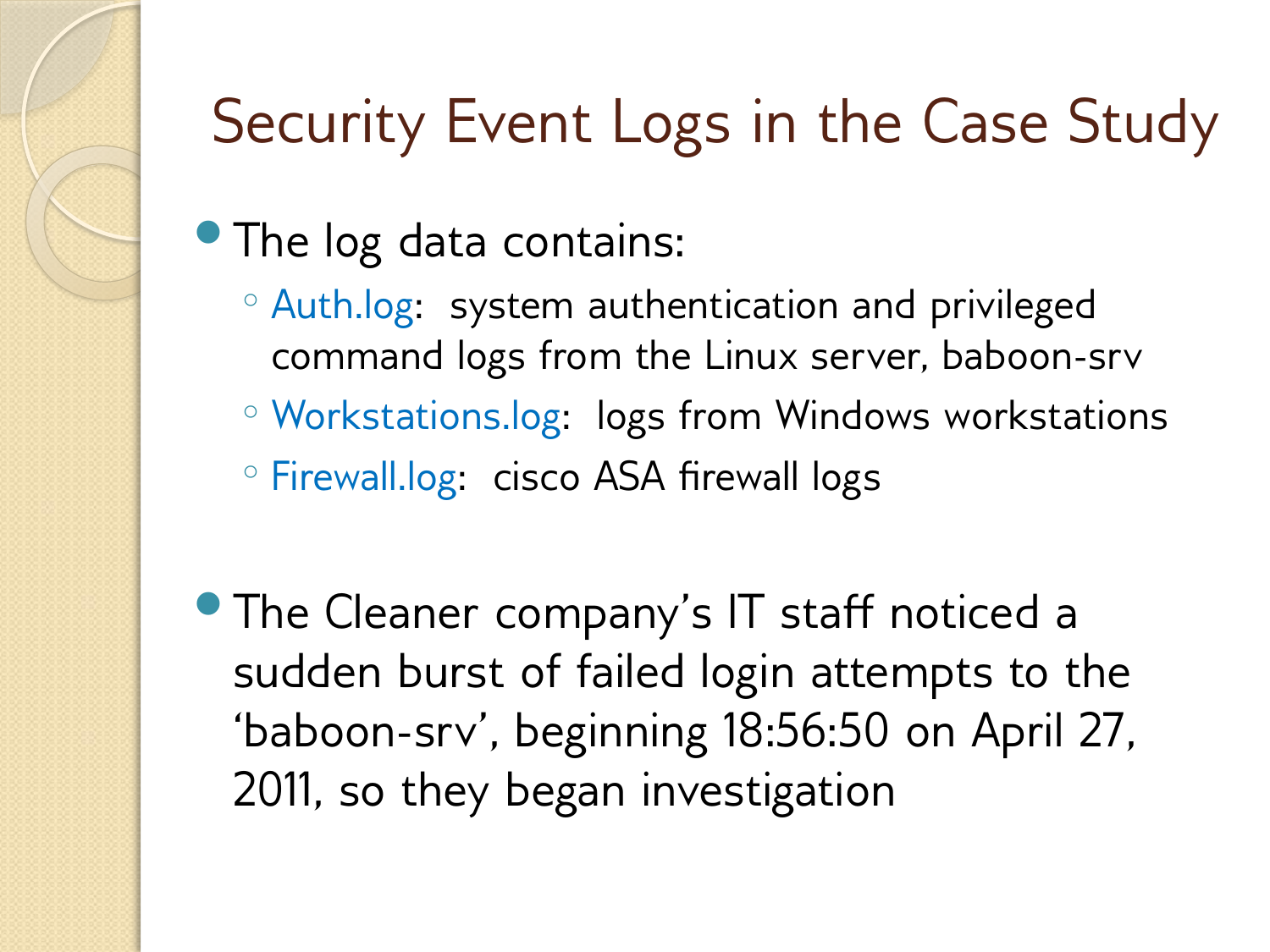

# Security Event Logs in the Case Study
The log data contains:
Auth.log:  system authentication and privileged command logs from the Linux server, baboon-srv
Workstations.log:  logs from Windows workstations
Firewall.log:  cisco ASA firewall logs

The Cleaner company’s IT staff noticed a sudden burst of failed login attempts to the ‘baboon-srv’, beginning 18:56:50 on April 27, 2011, so they began investigation